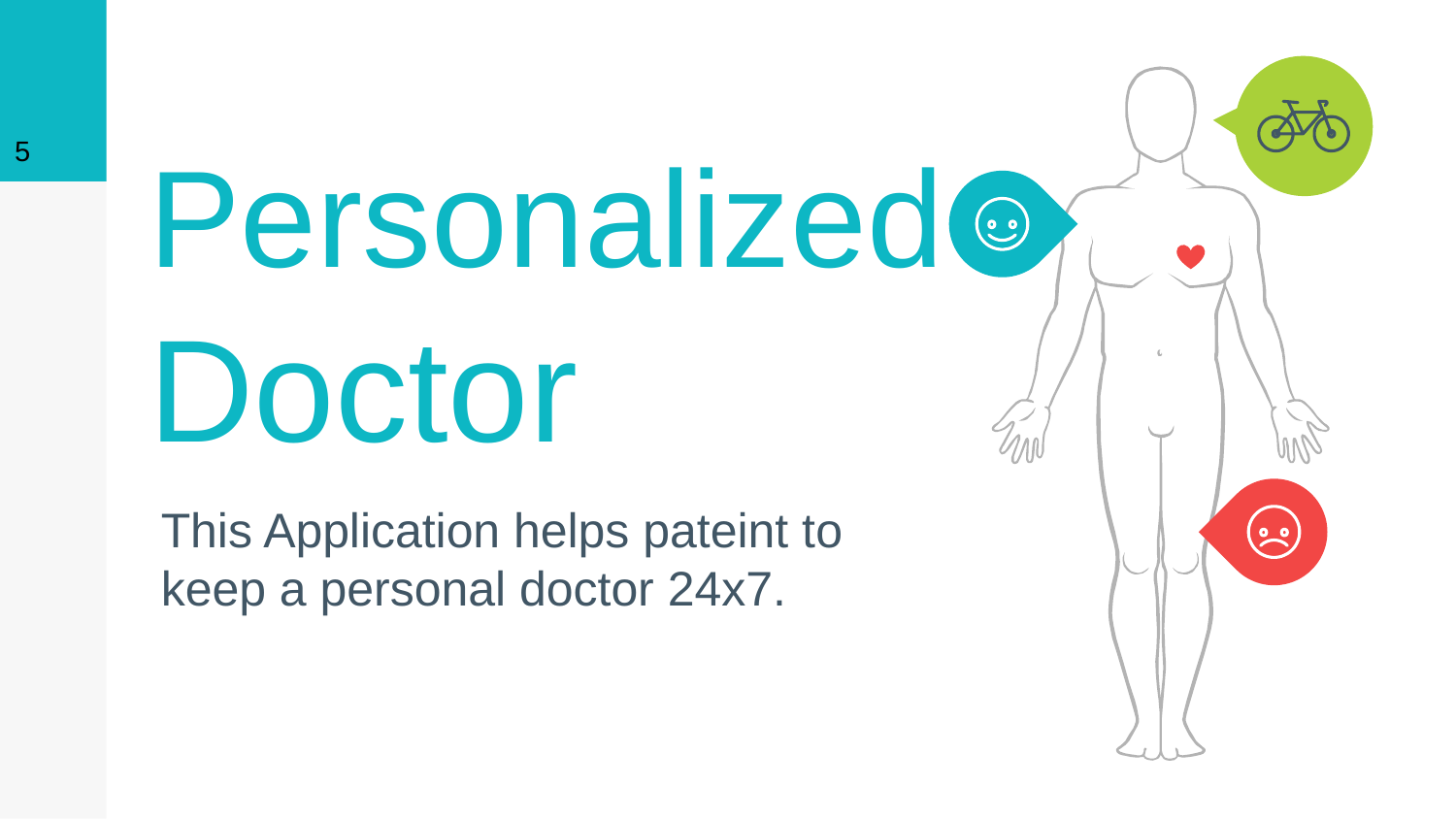

5

Personalized Doctor

This Application helps pateint to keep a personal doctor 24x7.